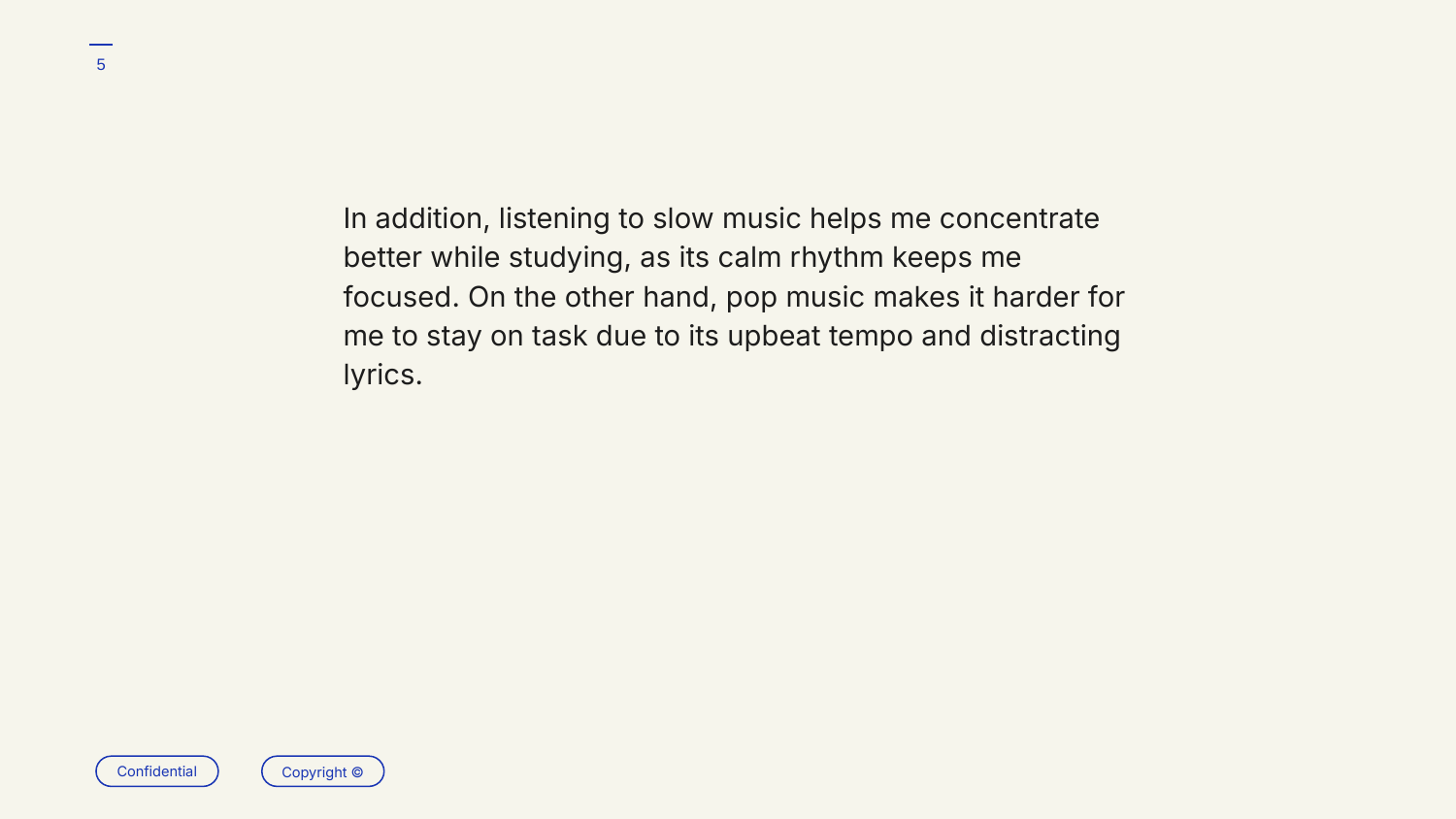

5
In addition, listening to slow music helps me concentrate better while studying, as its calm rhythm keeps me focused. On the other hand, pop music makes it harder for me to stay on task due to its upbeat tempo and distracting lyrics.